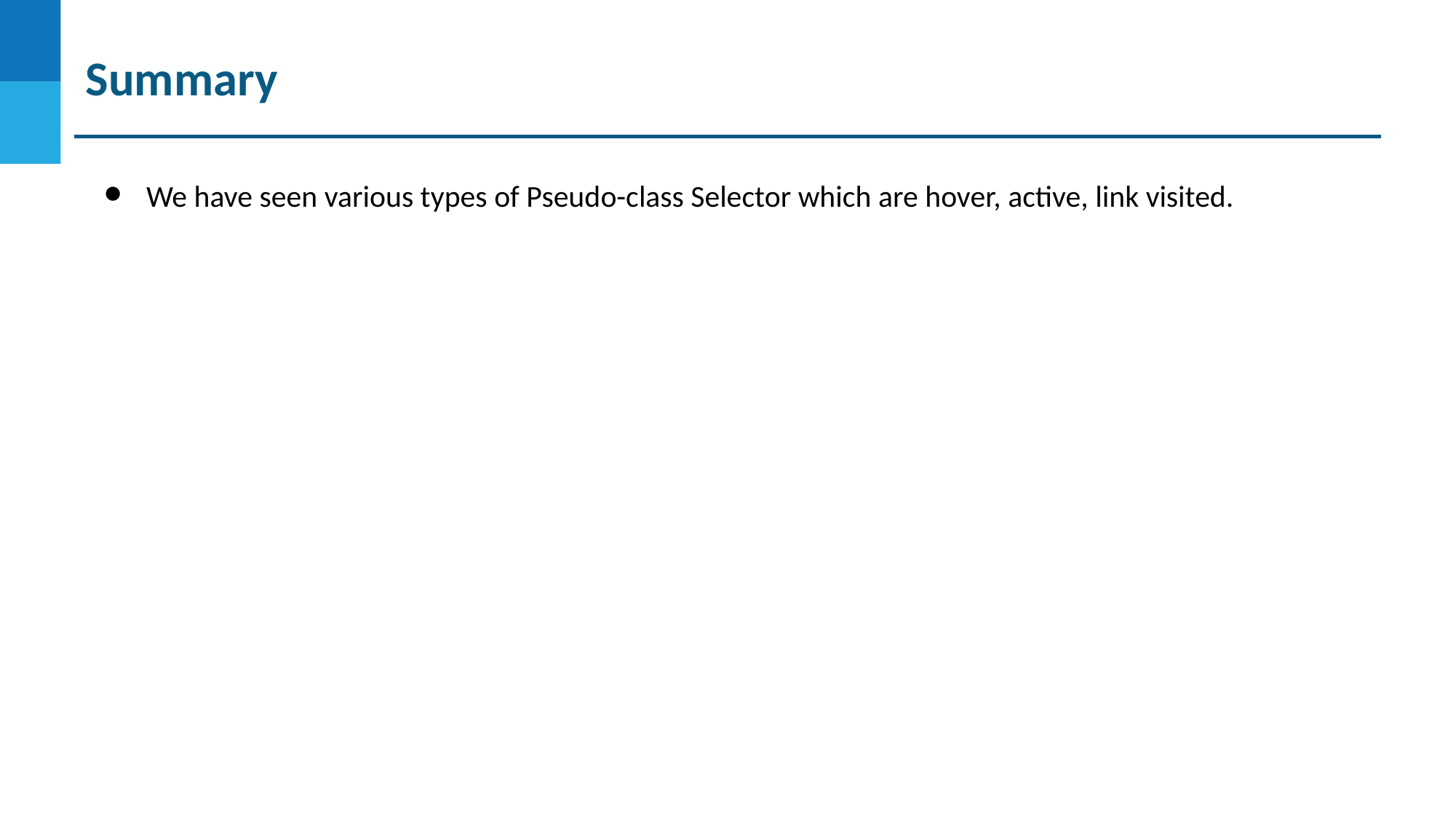

# Summary
We have seen various types of Pseudo-class Selector which are hover, active, link visited.
DO NOT WRITE ANYTHING
HERE. LEAVE THIS SPACE FOR
 WEBCAM